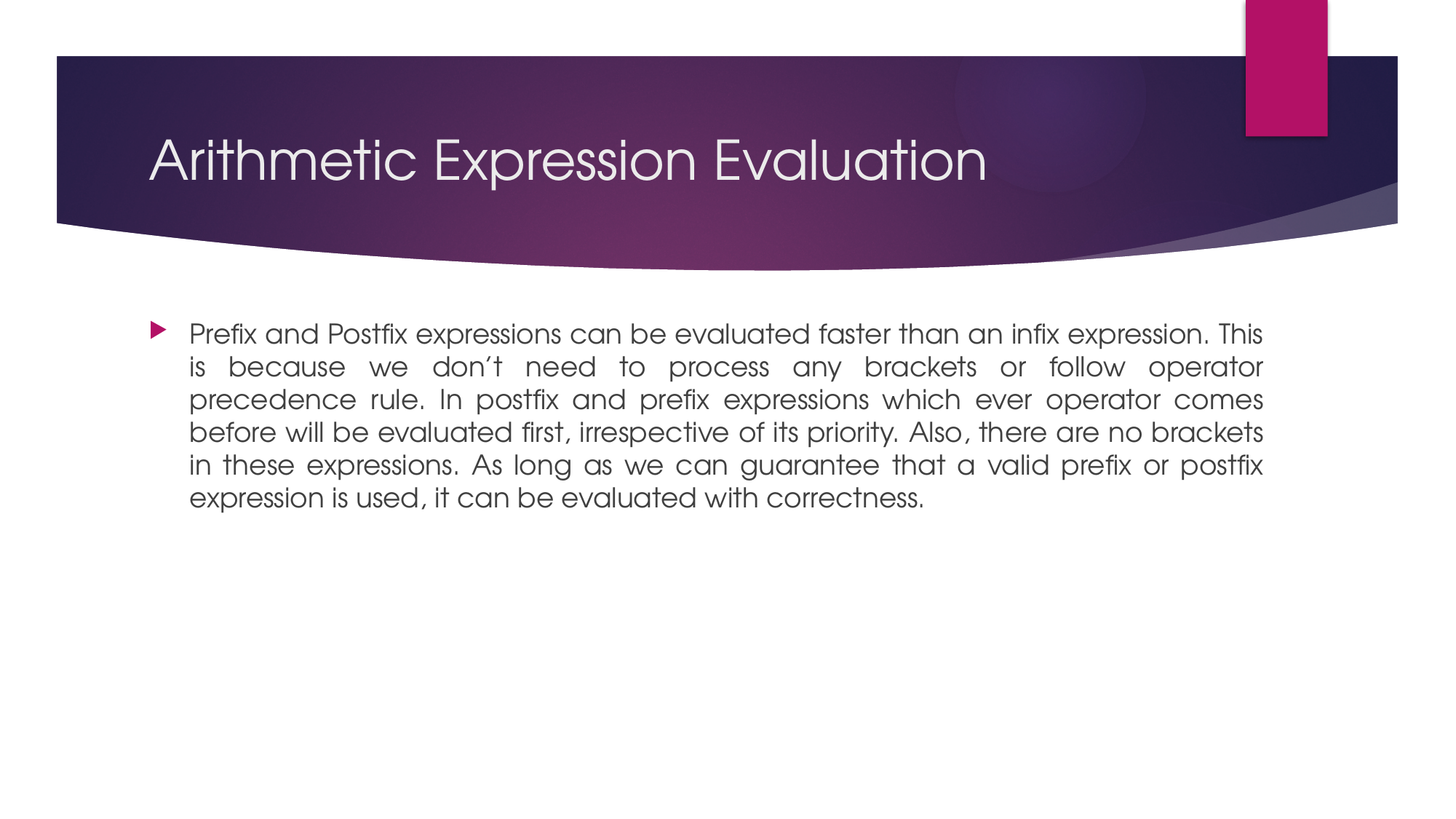

# Arithmetic Expression Evaluation
Prefix and Postfix expressions can be evaluated faster than an infix expression. This is because we don’t need to process any brackets or follow operator precedence rule. In postfix and prefix expressions which ever operator comes before will be evaluated first, irrespective of its priority. Also, there are no brackets in these expressions. As long as we can guarantee that a valid prefix or postfix expression is used, it can be evaluated with correctness.